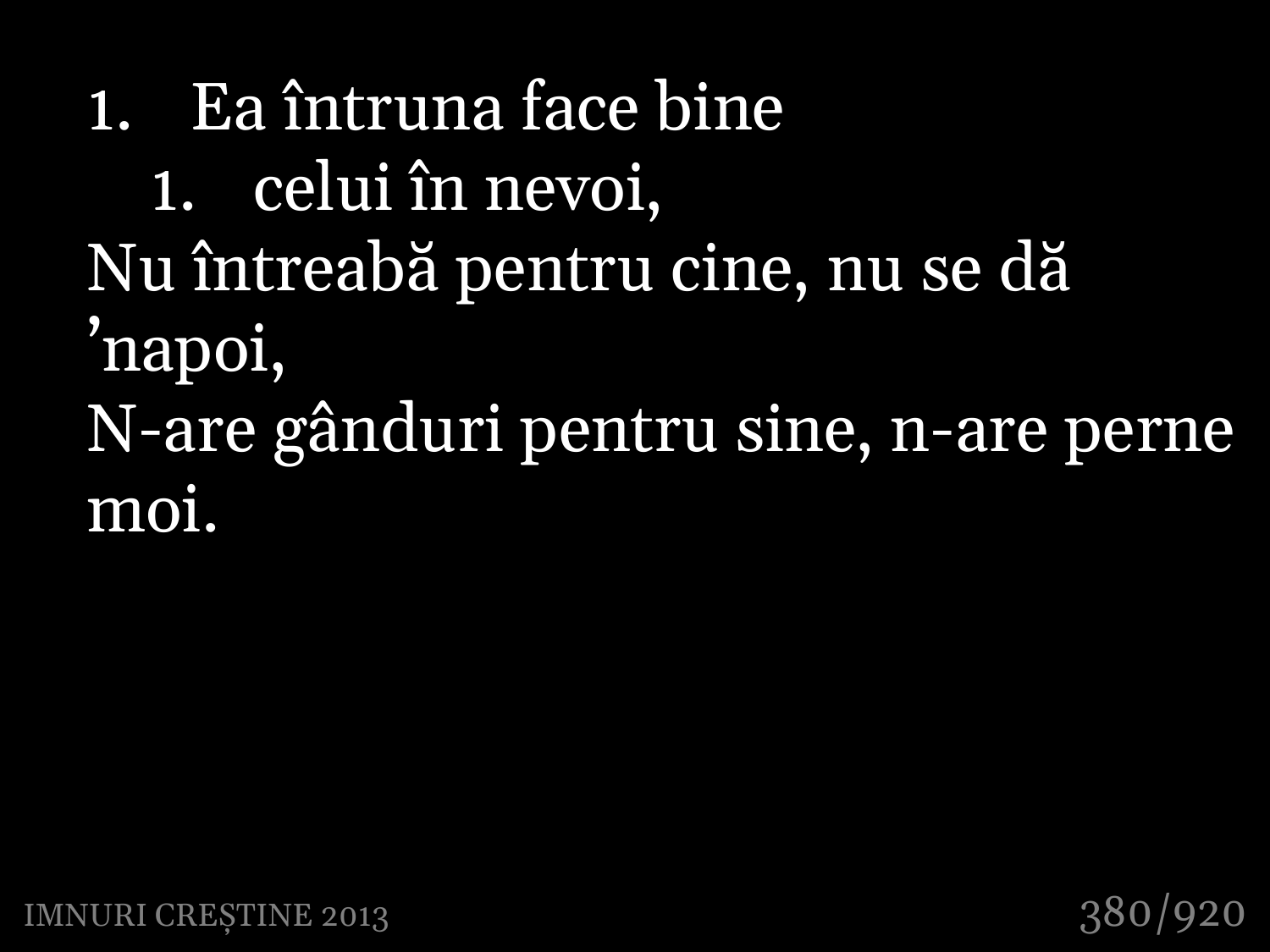

Ea întruna face bine
celui în nevoi,
Nu întreabă pentru cine, nu se dă ’napoi,
N-are gânduri pentru sine, n-are perne moi.
380/920
IMNURI CREȘTINE 2013